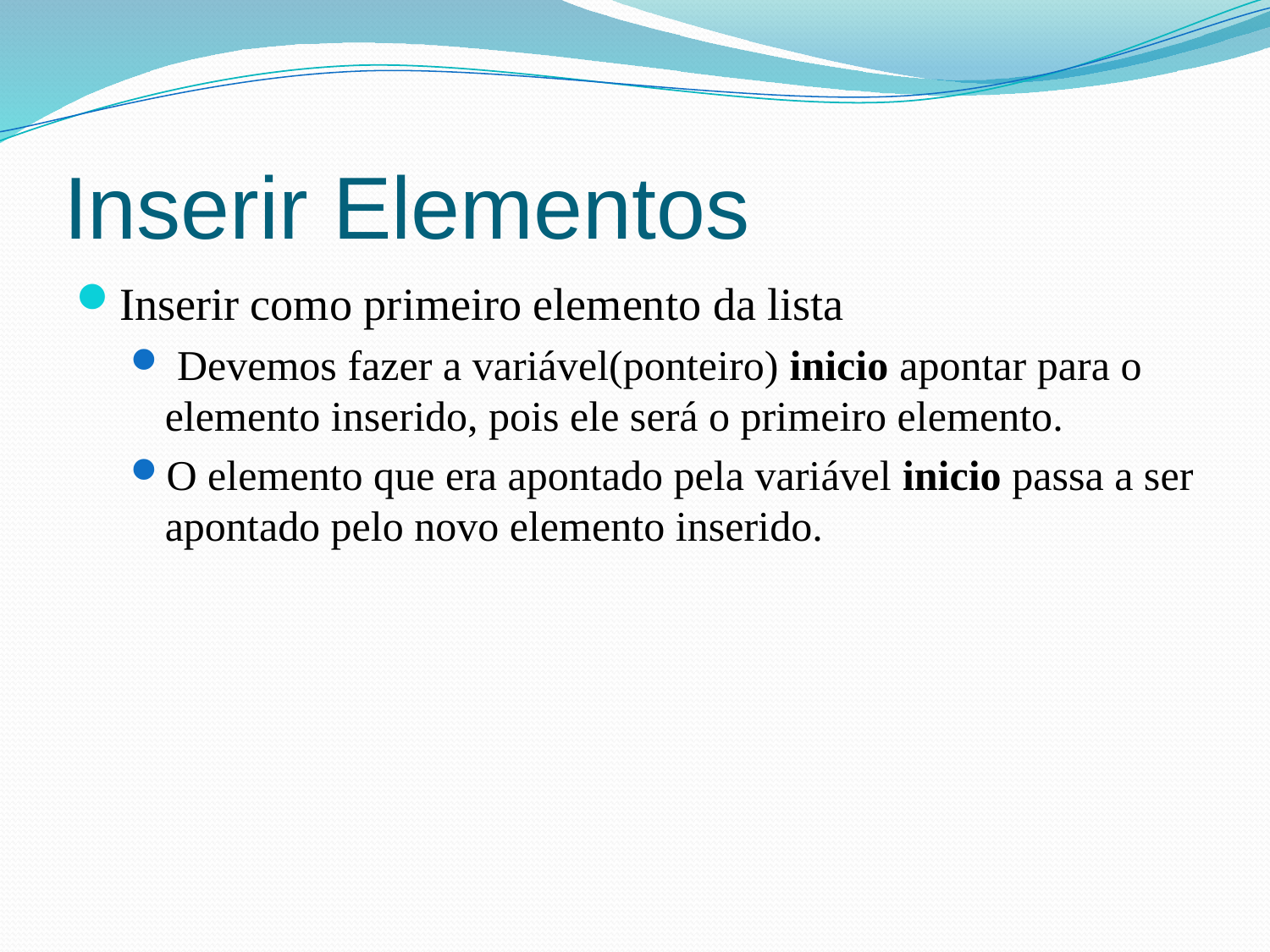

# Inserir Elementos
Inserir como primeiro elemento da lista
 Devemos fazer a variável(ponteiro) inicio apontar para o elemento inserido, pois ele será o primeiro elemento.
O elemento que era apontado pela variável inicio passa a ser apontado pelo novo elemento inserido.